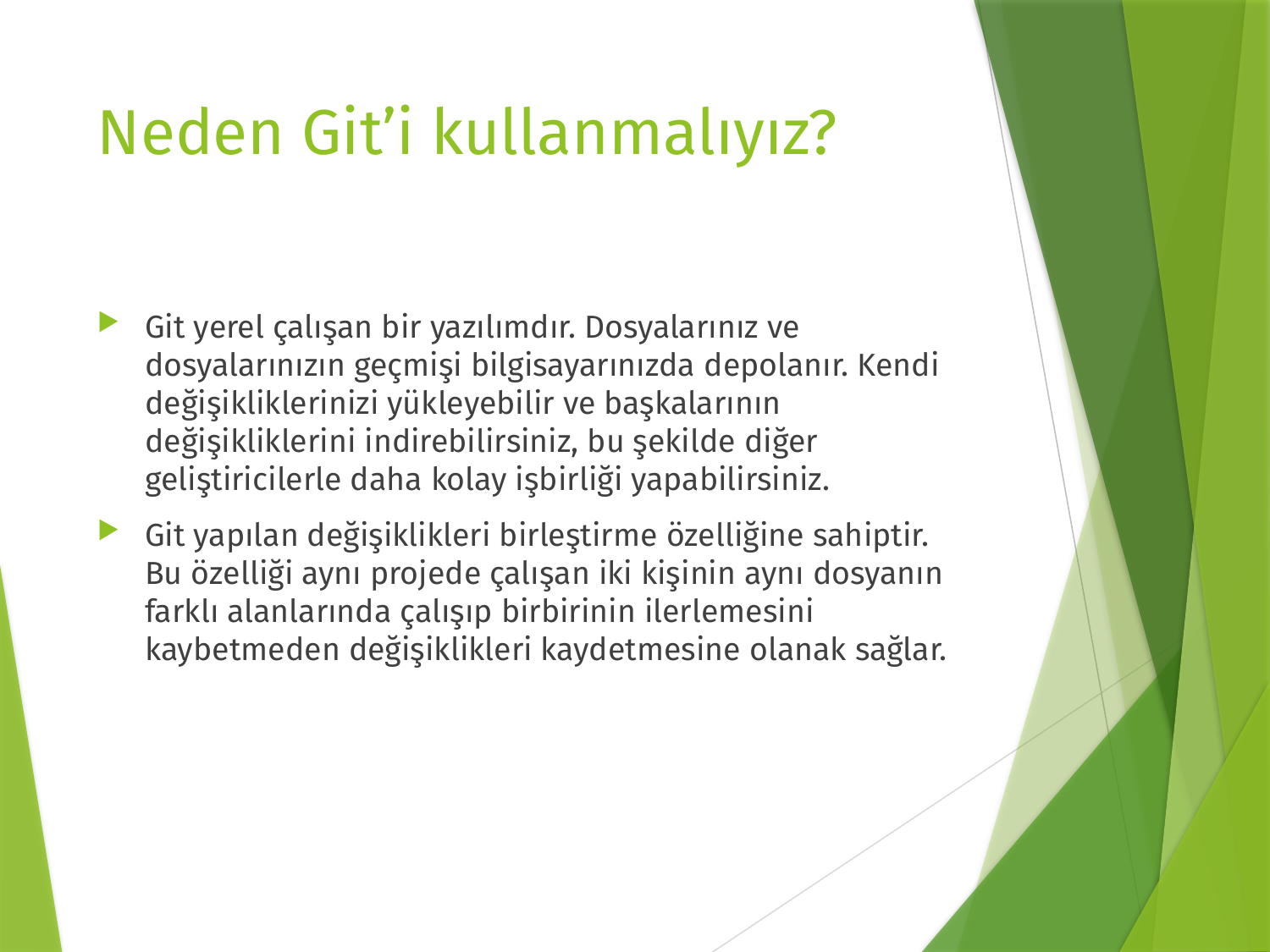

# Neden Git’i kullanmalıyız?
Git yerel çalışan bir yazılımdır. Dosyalarınız ve dosyalarınızın geçmişi bilgisayarınızda depolanır. Kendi değişikliklerinizi yükleyebilir ve başkalarının değişikliklerini indirebilirsiniz, bu şekilde diğer geliştiricilerle daha kolay işbirliği yapabilirsiniz.
Git yapılan değişiklikleri birleştirme özelliğine sahiptir. Bu özelliği aynı projede çalışan iki kişinin aynı dosyanın farklı alanlarında çalışıp birbirinin ilerlemesini kaybetmeden değişiklikleri kaydetmesine olanak sağlar.